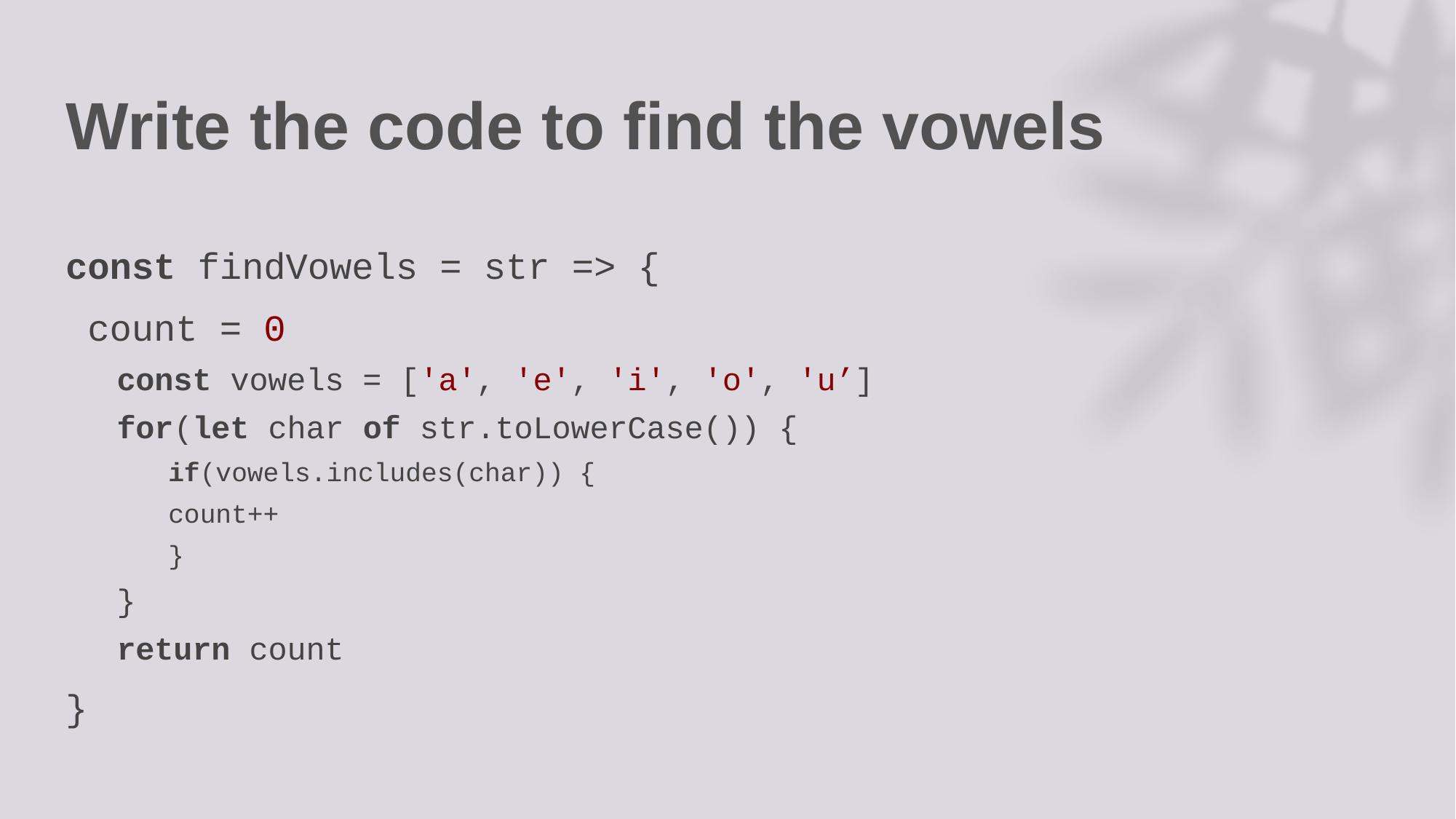

# Write the code to find the vowels
const findVowels = str => {
 count = 0
const vowels = ['a', 'e', 'i', 'o', 'u’]
for(let char of str.toLowerCase()) {
if(vowels.includes(char)) {
count++
}
}
return count
}